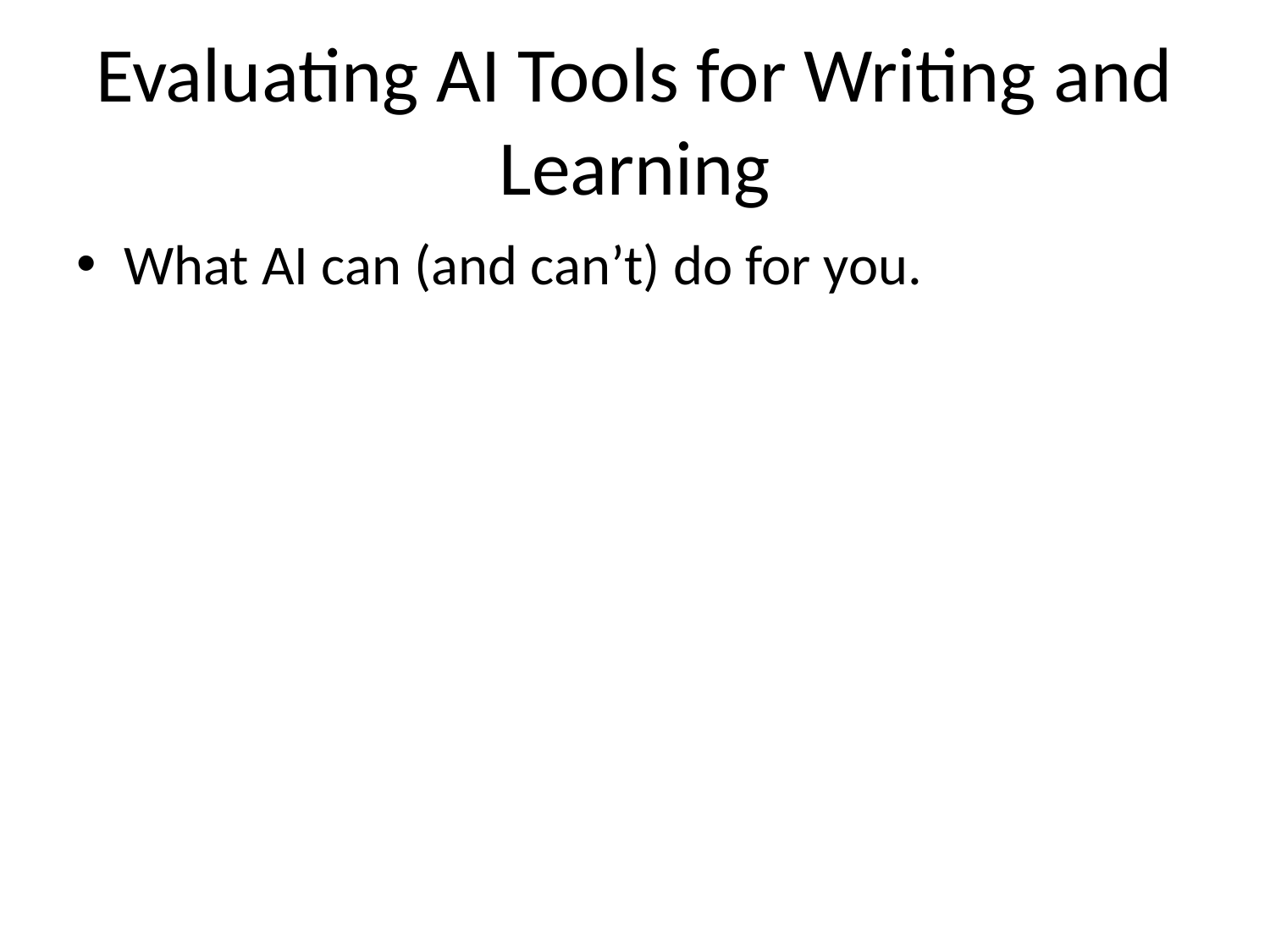

# Evaluating AI Tools for Writing and Learning
What AI can (and can’t) do for you.